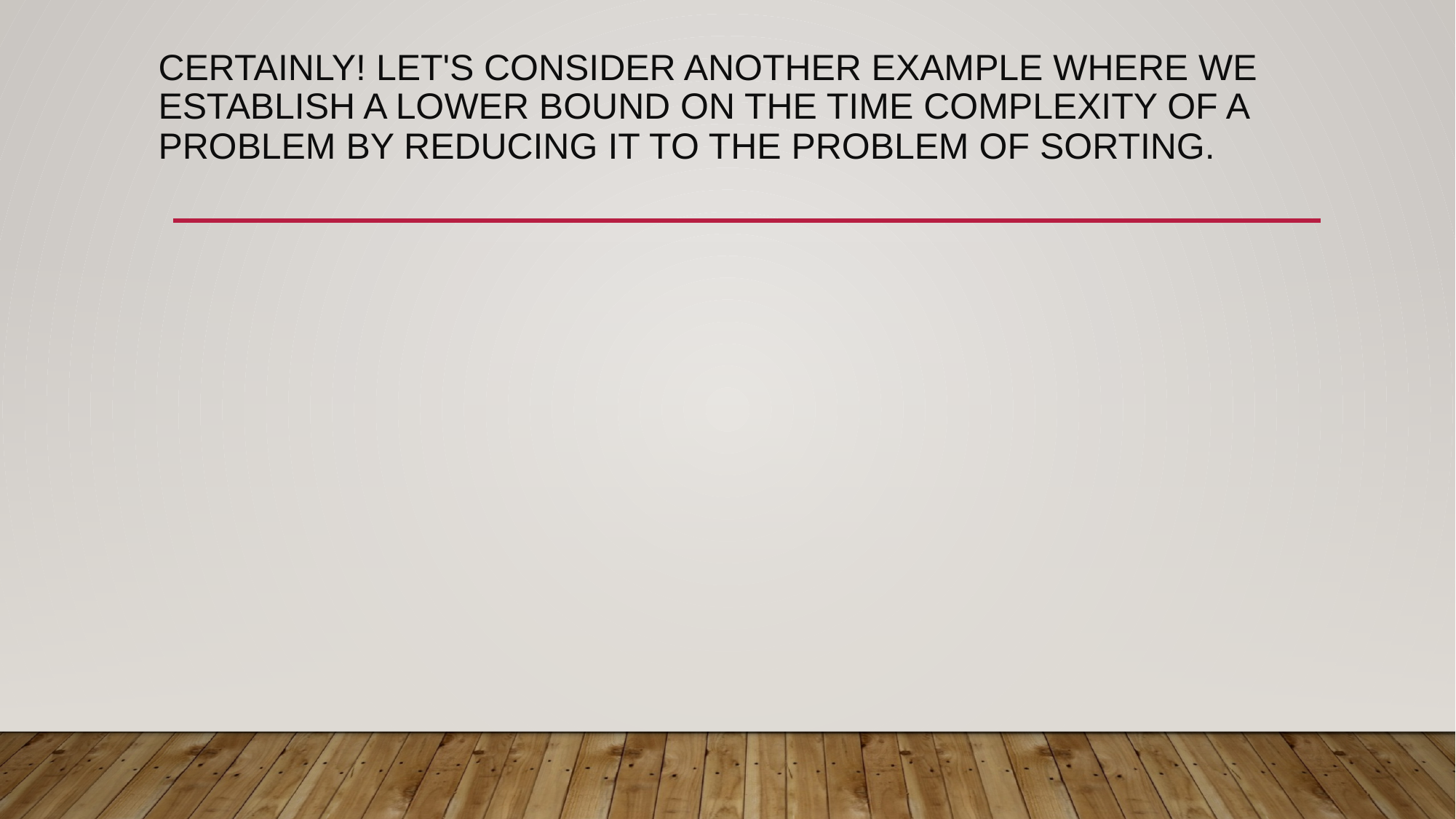

# Certainly! Let's consider another example where we establish a lower bound on the time complexity of a problem by reducing it to the problem of sorting.